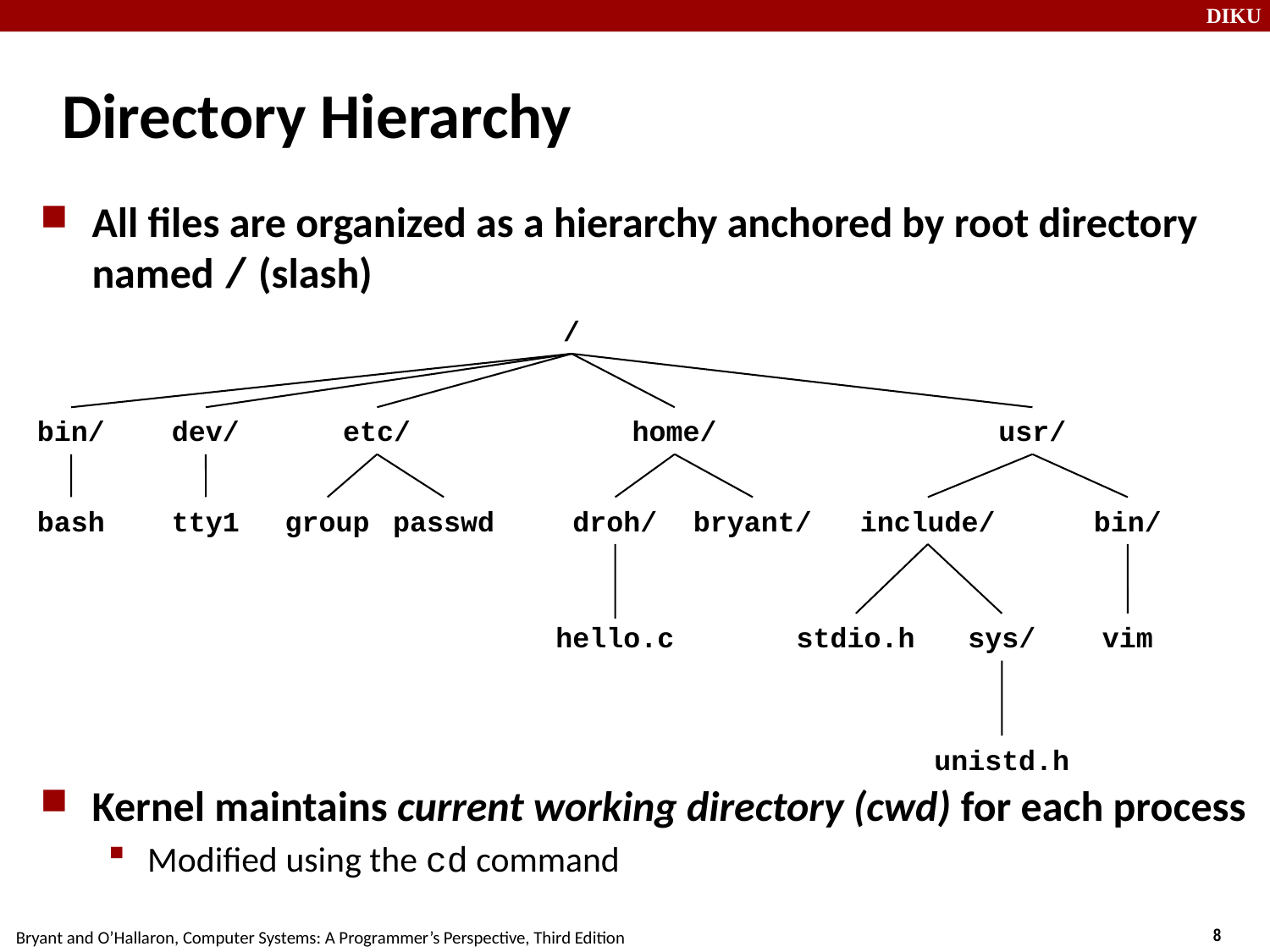

Directory Hierarchy
All files are organized as a hierarchy anchored by root directory named / (slash)

Kernel maintains current working directory (cwd) for each process
Modified using the cd command
/

bin/
dev/
etc/
home/
usr/

bash
tty1
group
passwd
droh/
bryant/
include/
bin/

hello.c
stdio.h
sys/
vim

unistd.h